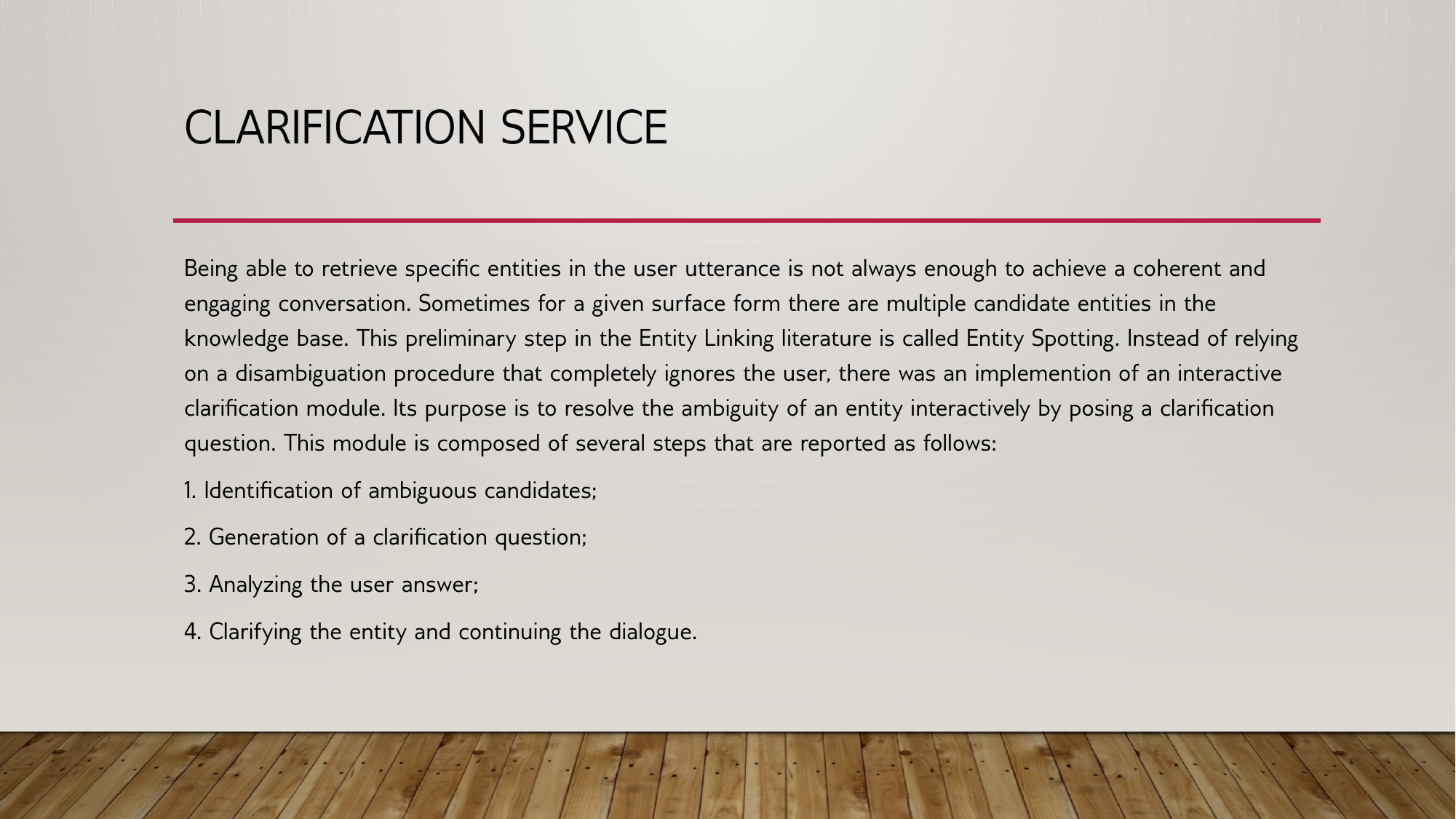

# Clarification Service
Being able to retrieve specific entities in the user utterance is not always enough to achieve a coherent and engaging conversation. Sometimes for a given surface form there are multiple candidate entities in the knowledge base. This preliminary step in the Entity Linking literature is called Entity Spotting. Instead of relying on a disambiguation procedure that completely ignores the user, there was an implemention of an interactive clarification module. Its purpose is to resolve the ambiguity of an entity interactively by posing a clarification question. This module is composed of several steps that are reported as follows:
1. Identification of ambiguous candidates;
2. Generation of a clarification question;
3. Analyzing the user answer;
4. Clarifying the entity and continuing the dialogue.